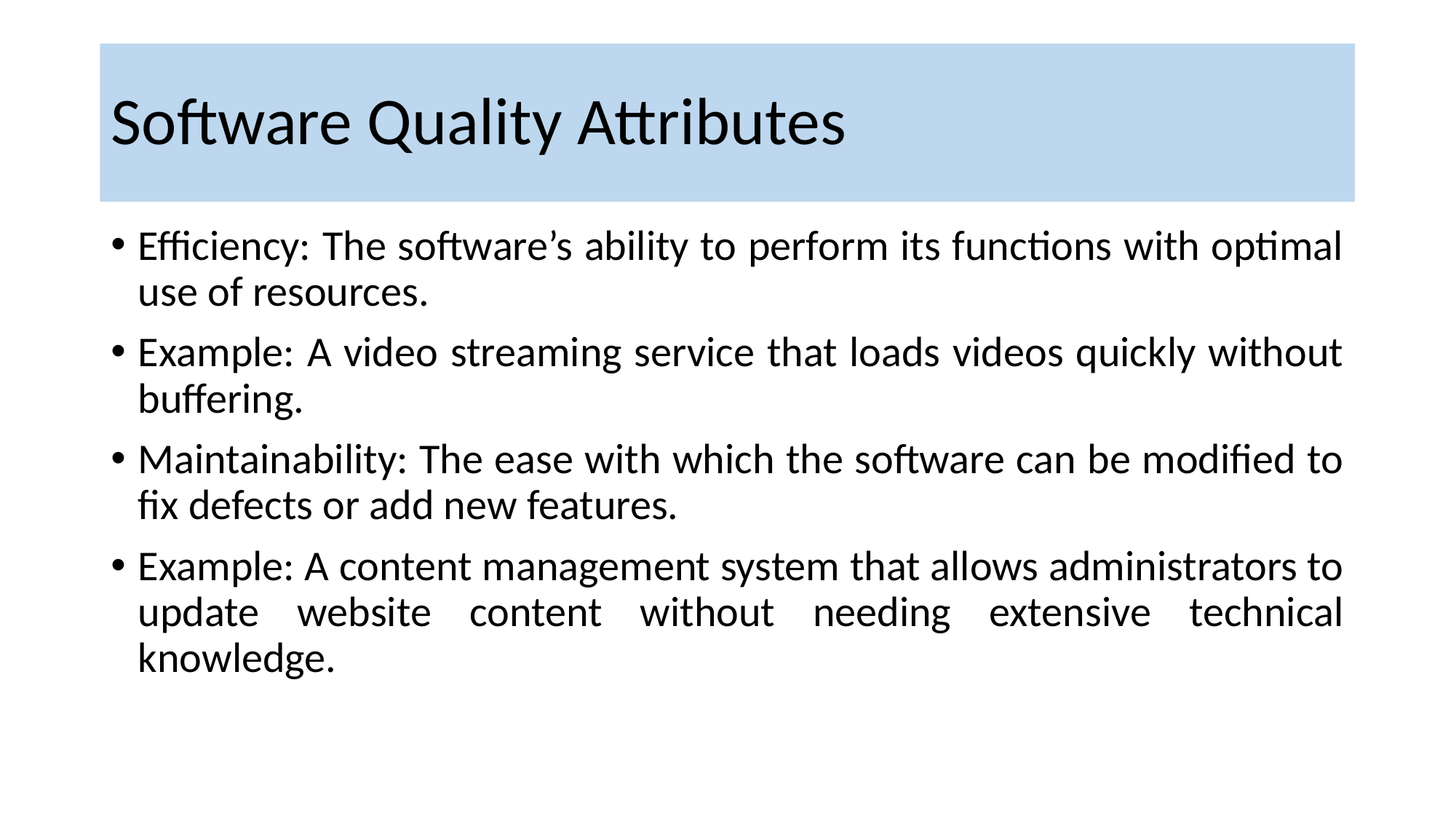

# Software Quality Attributes
Efficiency: The software’s ability to perform its functions with optimal use of resources.
Example: A video streaming service that loads videos quickly without buffering.
Maintainability: The ease with which the software can be modified to fix defects or add new features.
Example: A content management system that allows administrators to update website content without needing extensive technical knowledge.